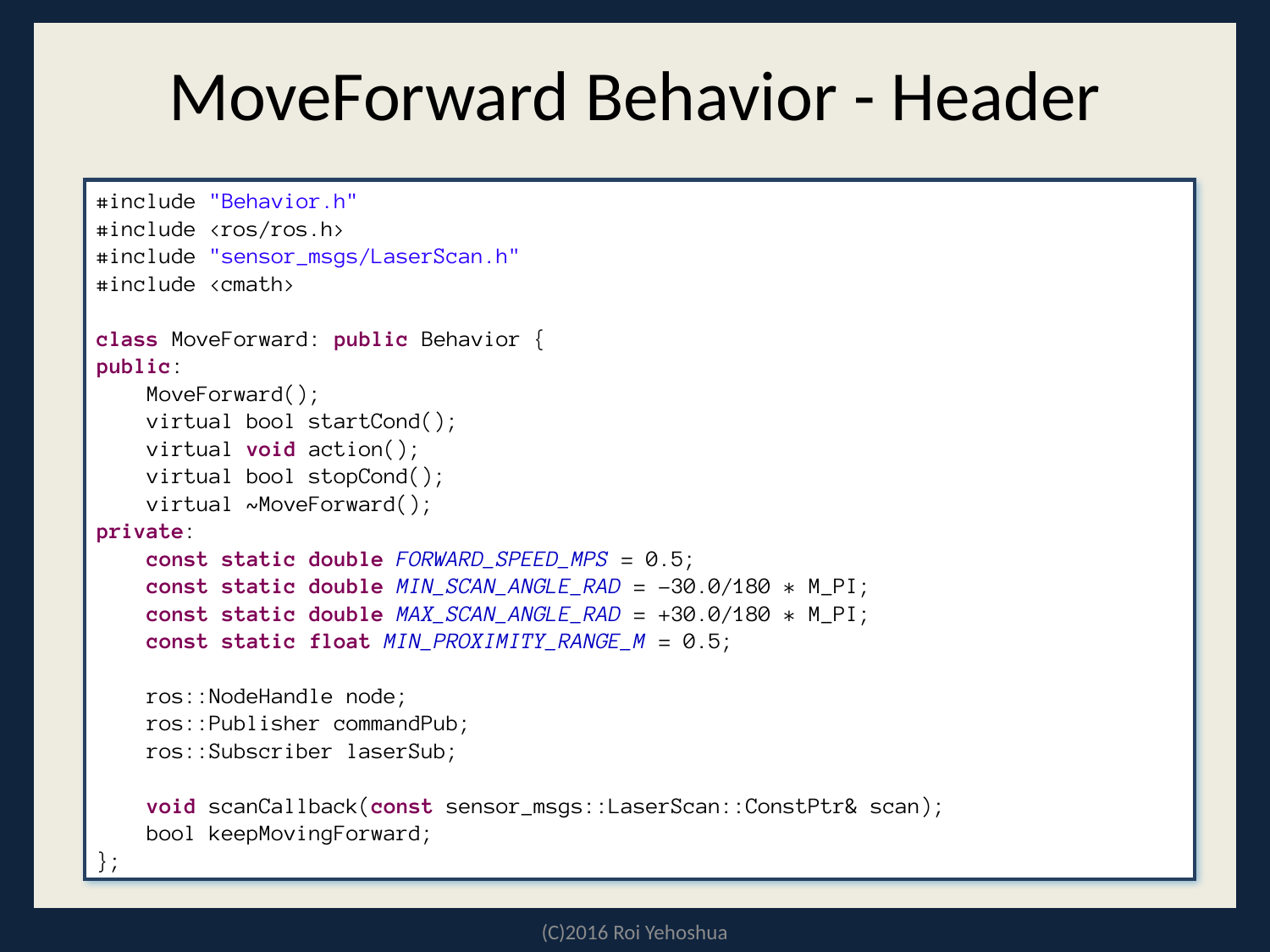

# MoveForward Behavior - Header
#include "Behavior.h"
#include <ros/ros.h>
#include "sensor_msgs/LaserScan.h"
#include <cmath>

class MoveForward: public Behavior {
public:
    MoveForward();
    virtual bool startCond();
    virtual void action();
    virtual bool stopCond();
    virtual ~MoveForward();
private:
    const static double FORWARD_SPEED_MPS = 0.5;
    const static double MIN_SCAN_ANGLE_RAD = -30.0/180 * M_PI;
    const static double MAX_SCAN_ANGLE_RAD = +30.0/180 * M_PI;
    const static float MIN_PROXIMITY_RANGE_M = 0.5;

    ros::NodeHandle node;
    ros::Publisher commandPub;
    ros::Subscriber laserSub;

    void scanCallback(const sensor_msgs::LaserScan::ConstPtr& scan);
    bool keepMovingForward;
};
(C)2016 Roi Yehoshua